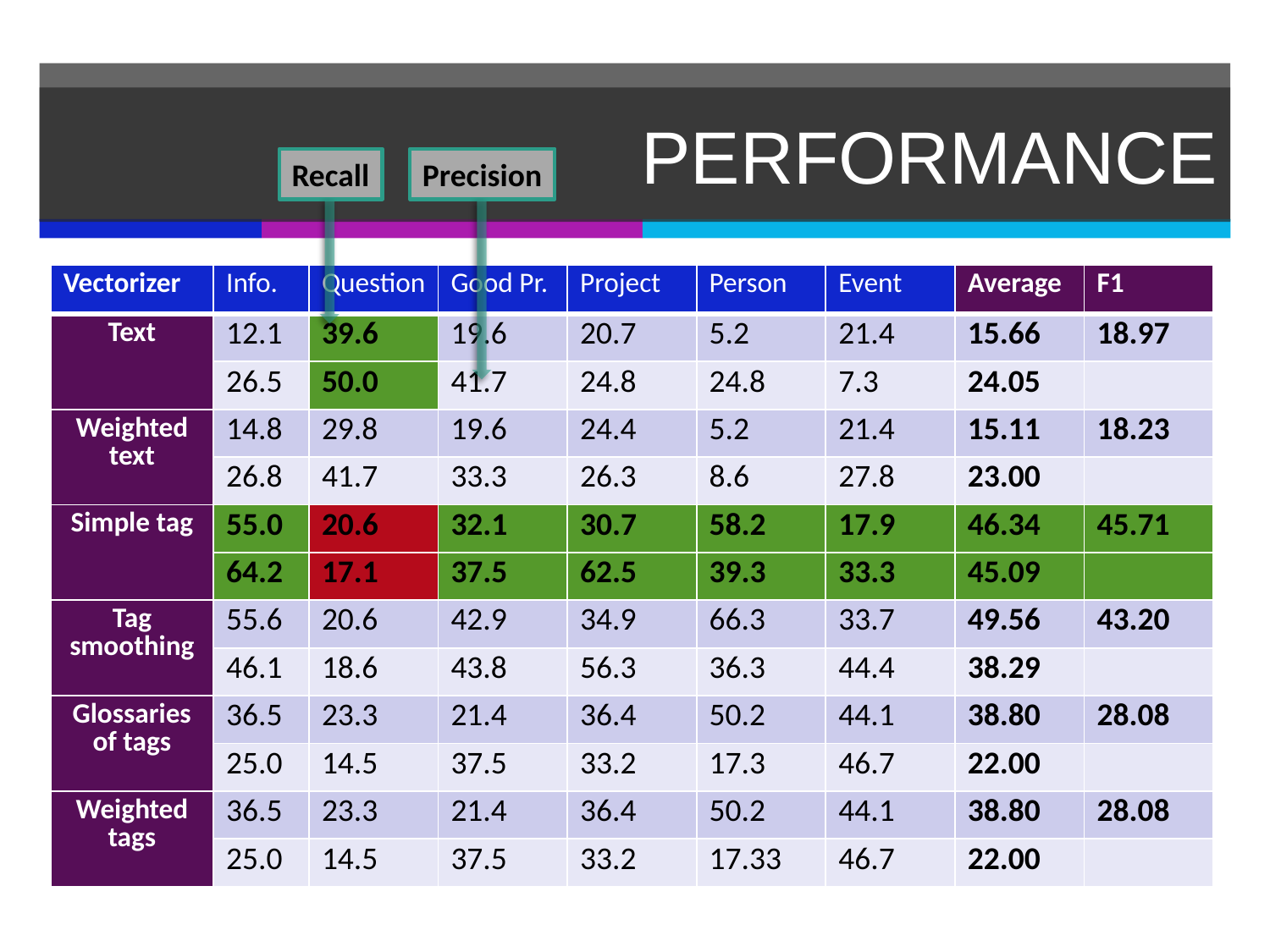

# PERFORMANCE
Recall
Precision

| Vectorizer | Info. | Question | Good Pr. | Project | Person | Event | Average | F1 |
| --- | --- | --- | --- | --- | --- | --- | --- | --- |
| Text | 12.1 | 39.6 | 19.6 | 20.7 | 5.2 | 21.4 | 15.66 | 18.97 |
|  | 26.5 | 50.0 | 41.7 | 24.8 | 24.8 | 7.3 | 24.05 |  |
| Weighted text | 14.8 | 29.8 | 19.6 | 24.4 | 5.2 | 21.4 | 15.11 | 18.23 |
|  | 26.8 | 41.7 | 33.3 | 26.3 | 8.6 | 27.8 | 23.00 |  |
| Simple tag | 55.0 | 20.6 | 32.1 | 30.7 | 58.2 | 17.9 | 46.34 | 45.71 |
|  | 64.2 | 17.1 | 37.5 | 62.5 | 39.3 | 33.3 | 45.09 |  |
| Tag smoothing | 55.6 | 20.6 | 42.9 | 34.9 | 66.3 | 33.7 | 49.56 | 43.20 |
|  | 46.1 | 18.6 | 43.8 | 56.3 | 36.3 | 44.4 | 38.29 |  |
| Glossaries of tags | 36.5 | 23.3 | 21.4 | 36.4 | 50.2 | 44.1 | 38.80 | 28.08 |
|  | 25.0 | 14.5 | 37.5 | 33.2 | 17.3 | 46.7 | 22.00 |  |
| Weighted tags | 36.5 | 23.3 | 21.4 | 36.4 | 50.2 | 44.1 | 38.80 | 28.08 |
|  | 25.0 | 14.5 | 37.5 | 33.2 | 17.33 | 46.7 | 22.00 |  |